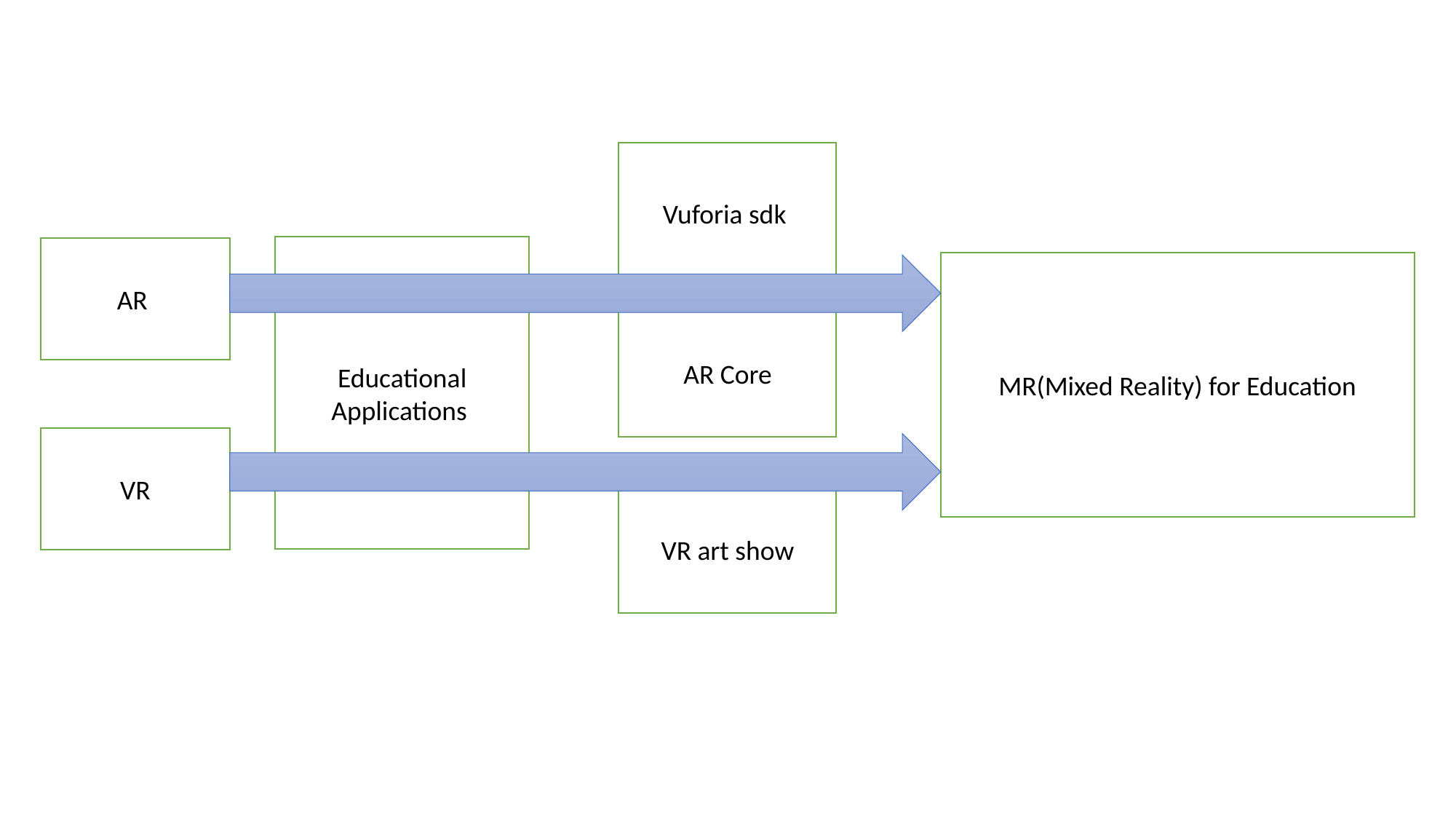

Vuforia sdk
Educational Applications
AR
MR(Mixed Reality) for Education

AR Core
VR

VR art show